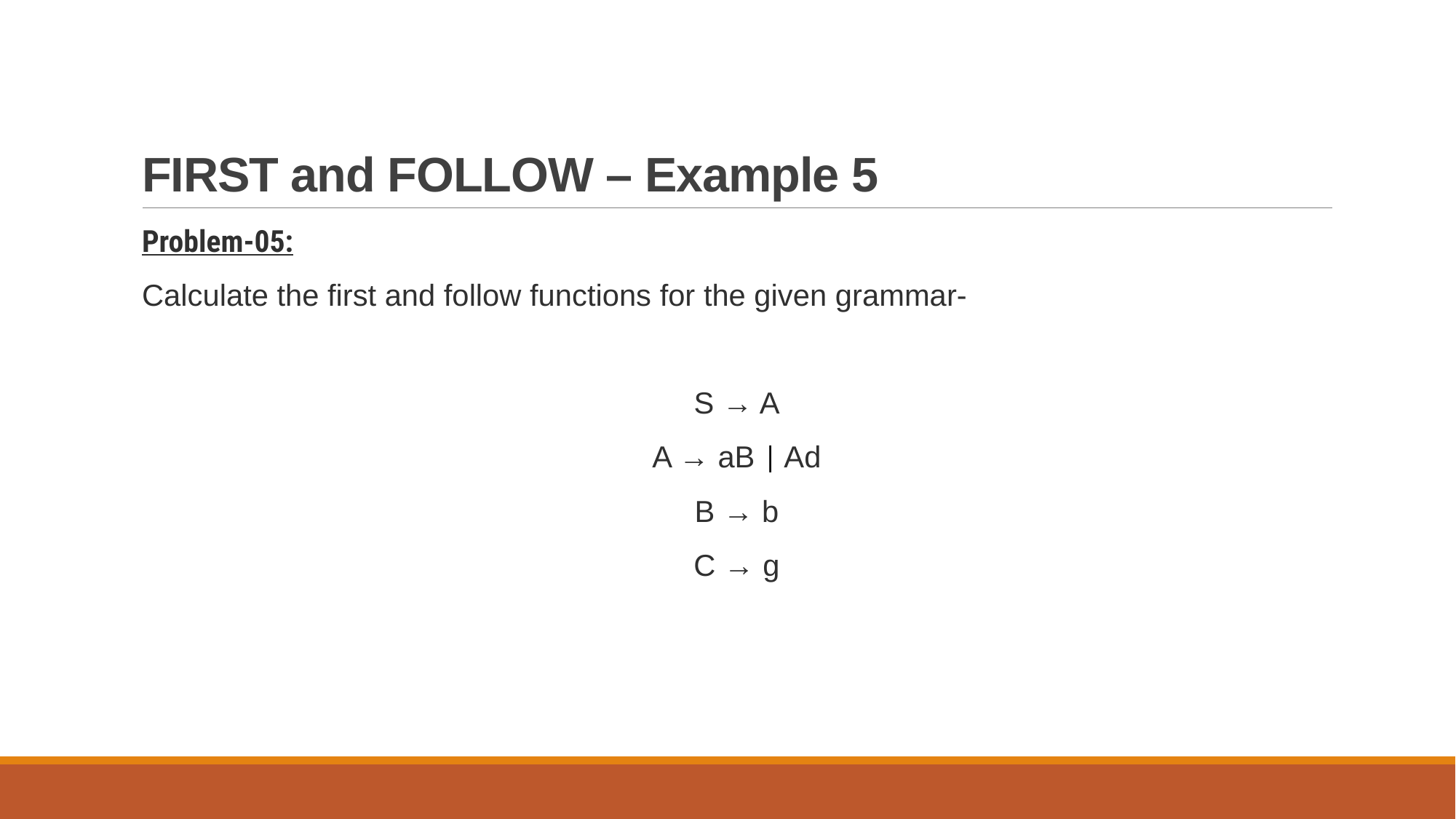

# FIRST and FOLLOW – Example 5
Problem-05:
Calculate the first and follow functions for the given grammar-

S → A
A → aB | Ad
B → b
C → g